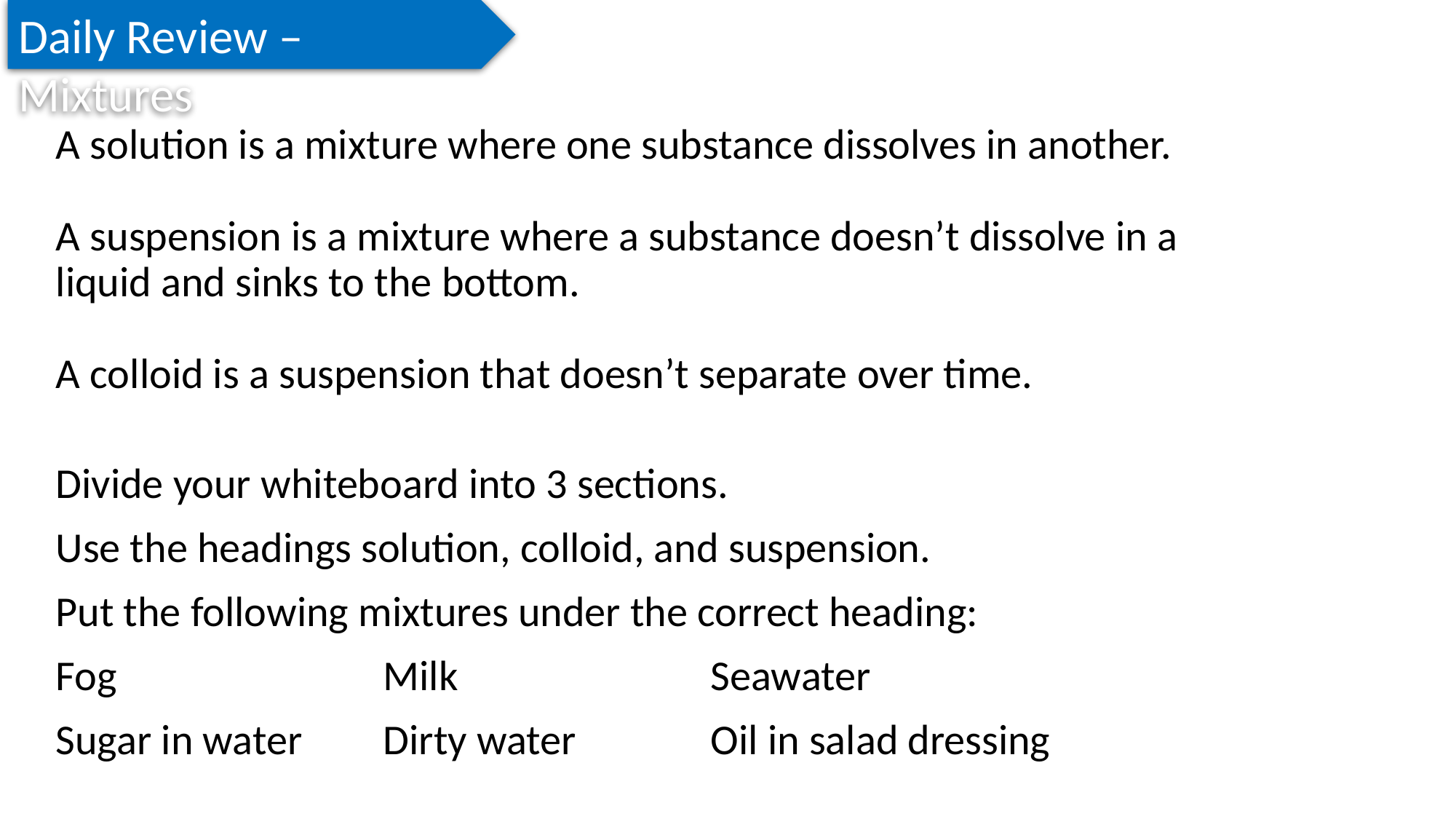

Daily Review – Mixtures
A solution is a mixture where one substance dissolves in another.

A suspension is a mixture where a substance doesn’t dissolve in a liquid and sinks to the bottom.

A colloid is a suspension that doesn’t separate over time.

Divide your whiteboard into 3 sections.
Use the headings solution, colloid, and suspension.
Put the following mixtures under the correct heading:
Fog			Milk			Seawater
Sugar in water	Dirty water		Oil in salad dressing